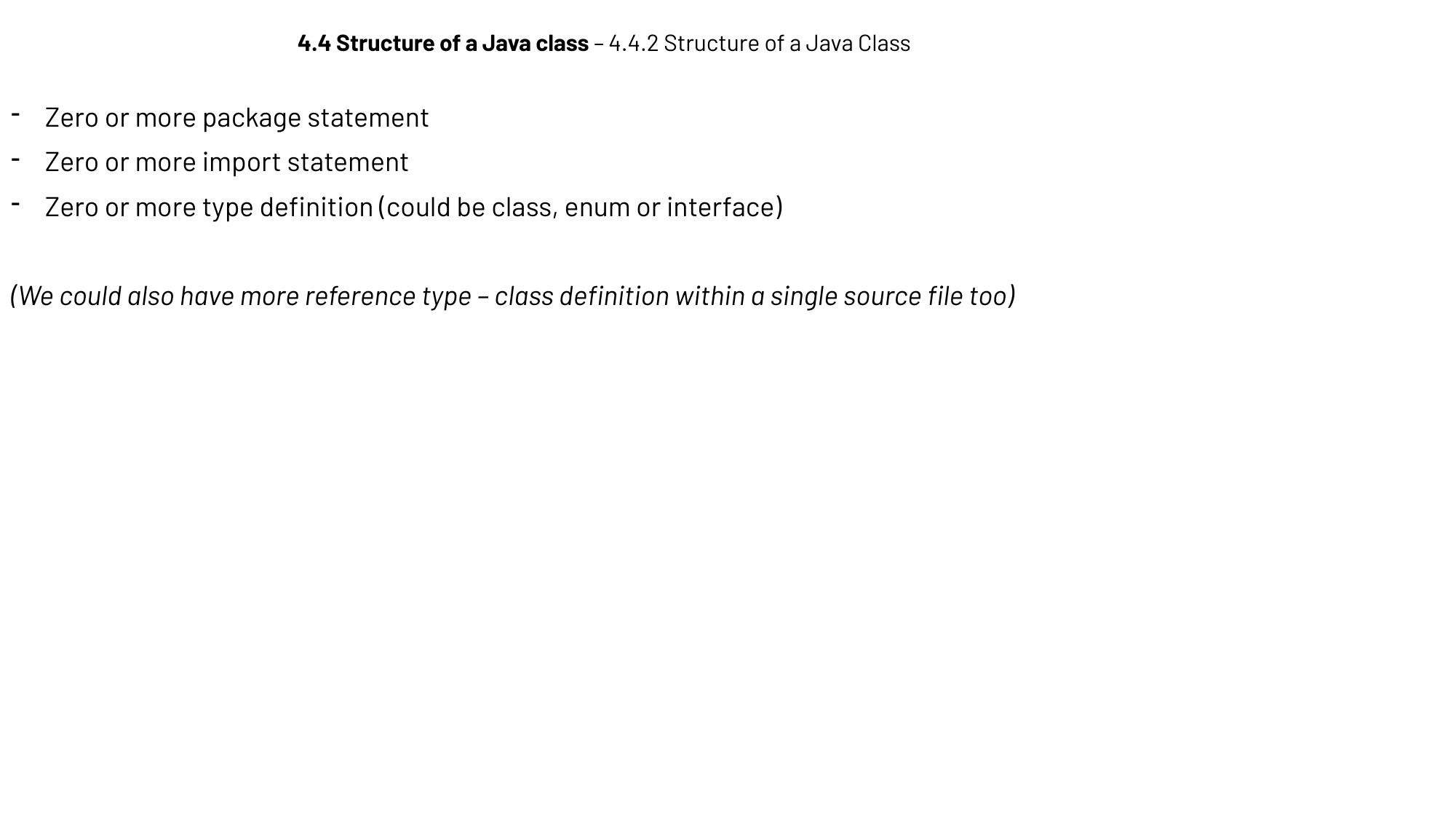

4.4 Structure of a Java class – 4.4.2 Structure of a Java Class
Zero or more package statement
Zero or more import statement
Zero or more type definition (could be class, enum or interface)

(We could also have more reference type – class definition within a single source file too)